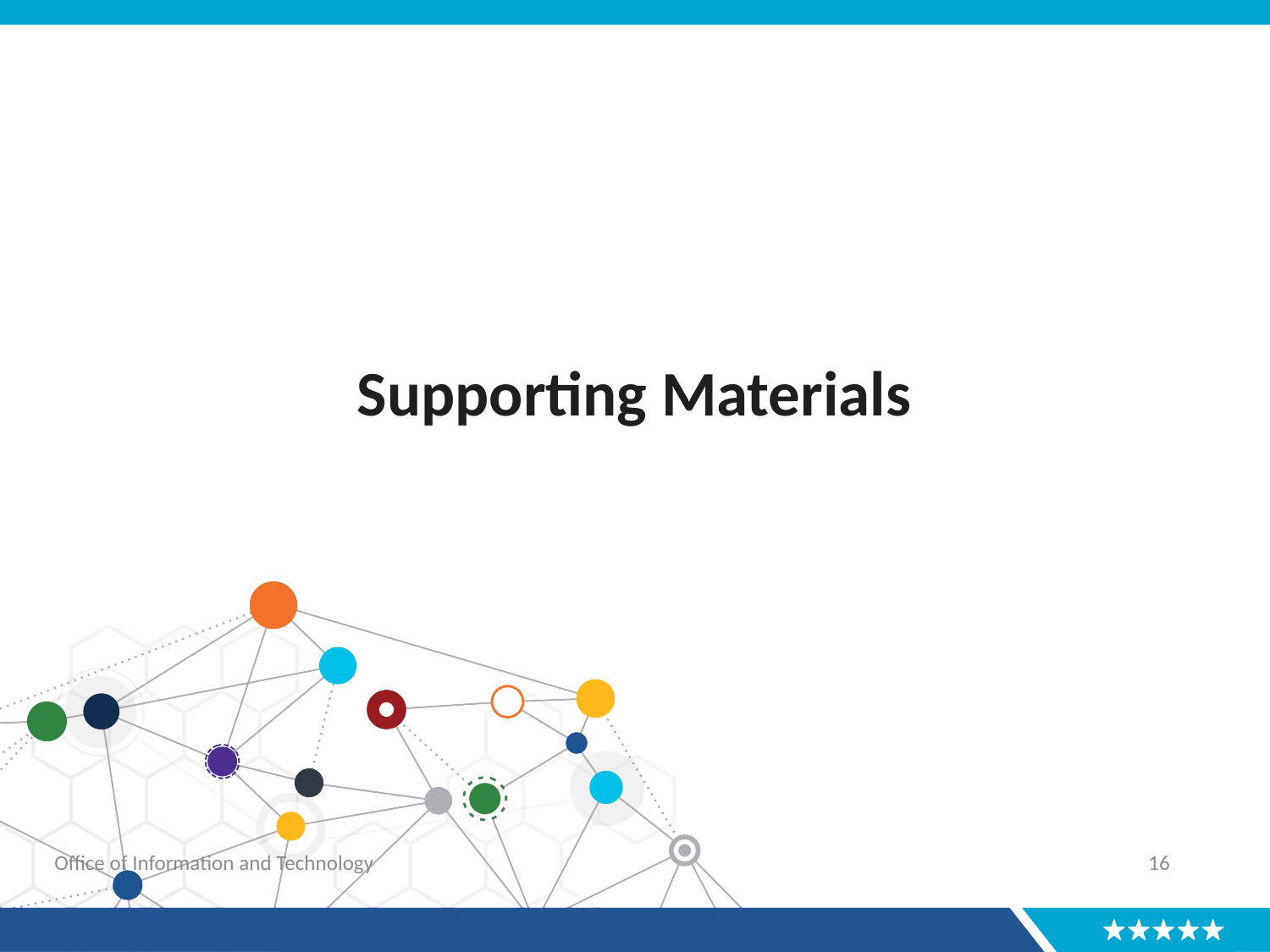

# Supporting Materials
Office of Information and Technology
16